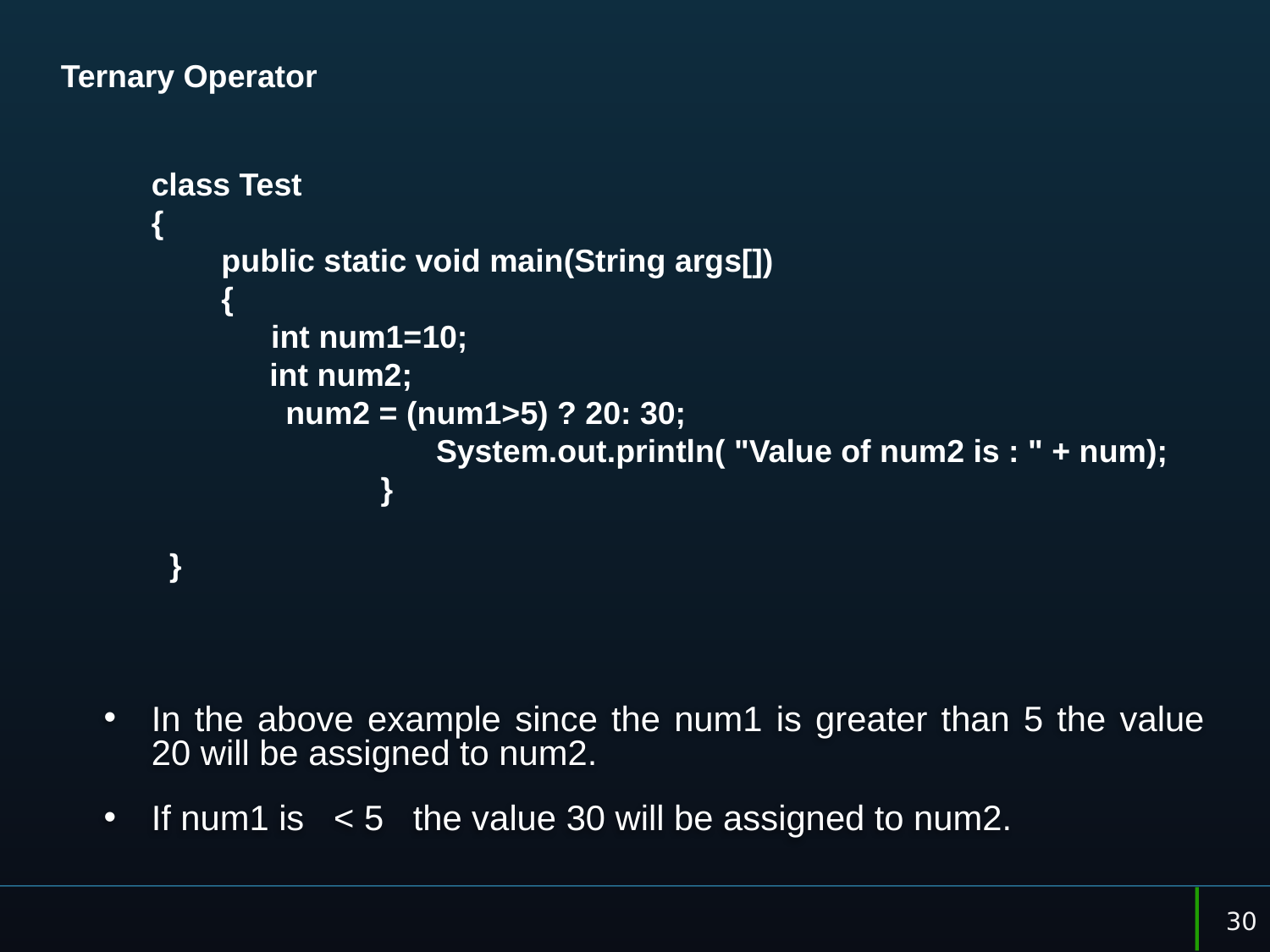

# Ternary Operator

class Test
{
public static void main(String args[])
{
 int num1=10;
int num2;
num2 = (num1>5) ? 20: 30;
System.out.println( "Value of num2 is : " + num);
 }

  }
In the above example since the num1 is greater than 5 the value 20 will be assigned to num2.
If num1 is   < 5   the value 30 will be assigned to num2.
30